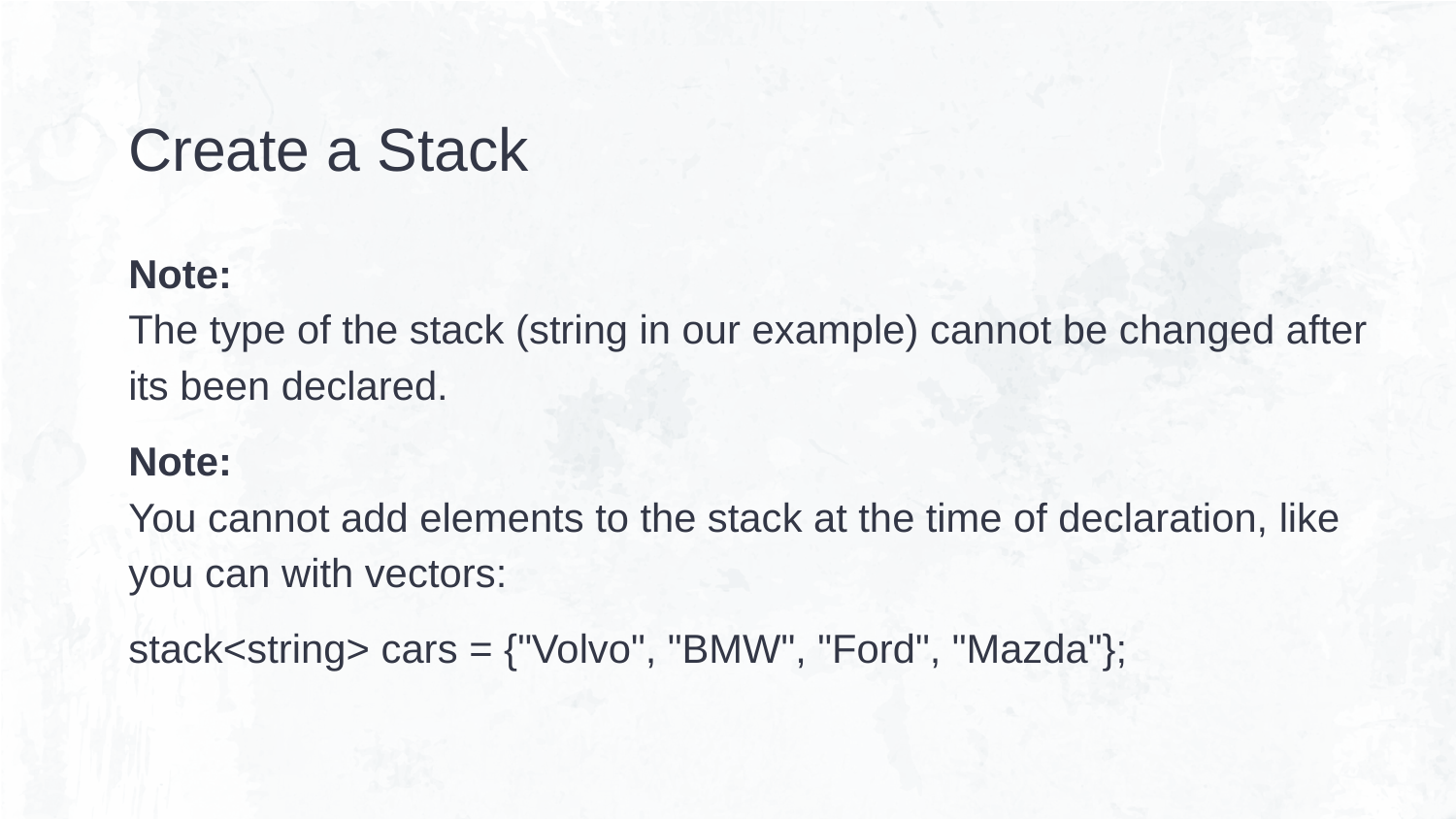

# Create a Stack
Note:
The type of the stack (string in our example) cannot be changed after its been declared.
Note:
You cannot add elements to the stack at the time of declaration, like you can with vectors:
stack<string> cars = {"Volvo", "BMW", "Ford", "Mazda"};